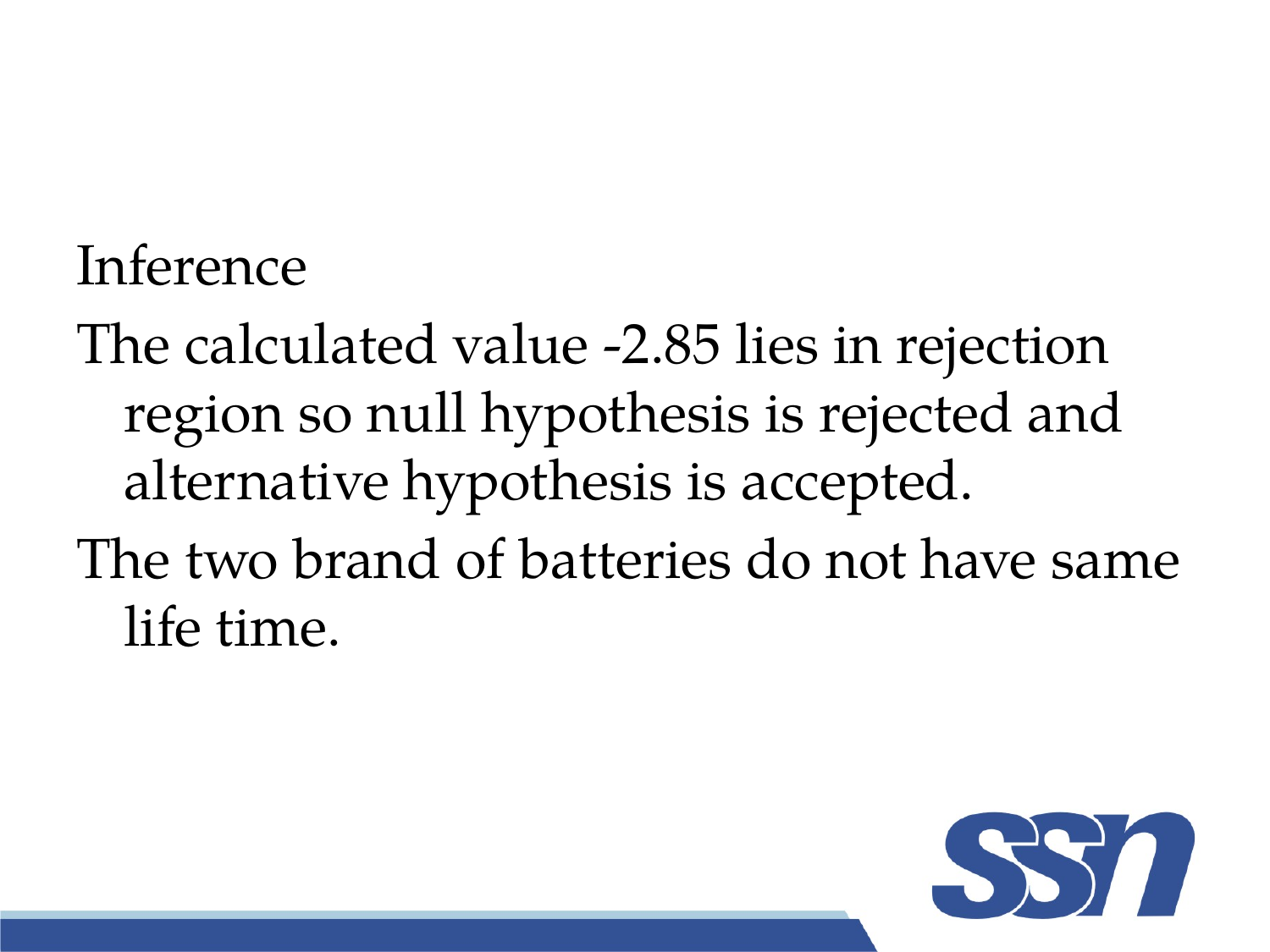

#
Inference
The calculated value -2.85 lies in rejection region so null hypothesis is rejected and alternative hypothesis is accepted.
The two brand of batteries do not have same life time.